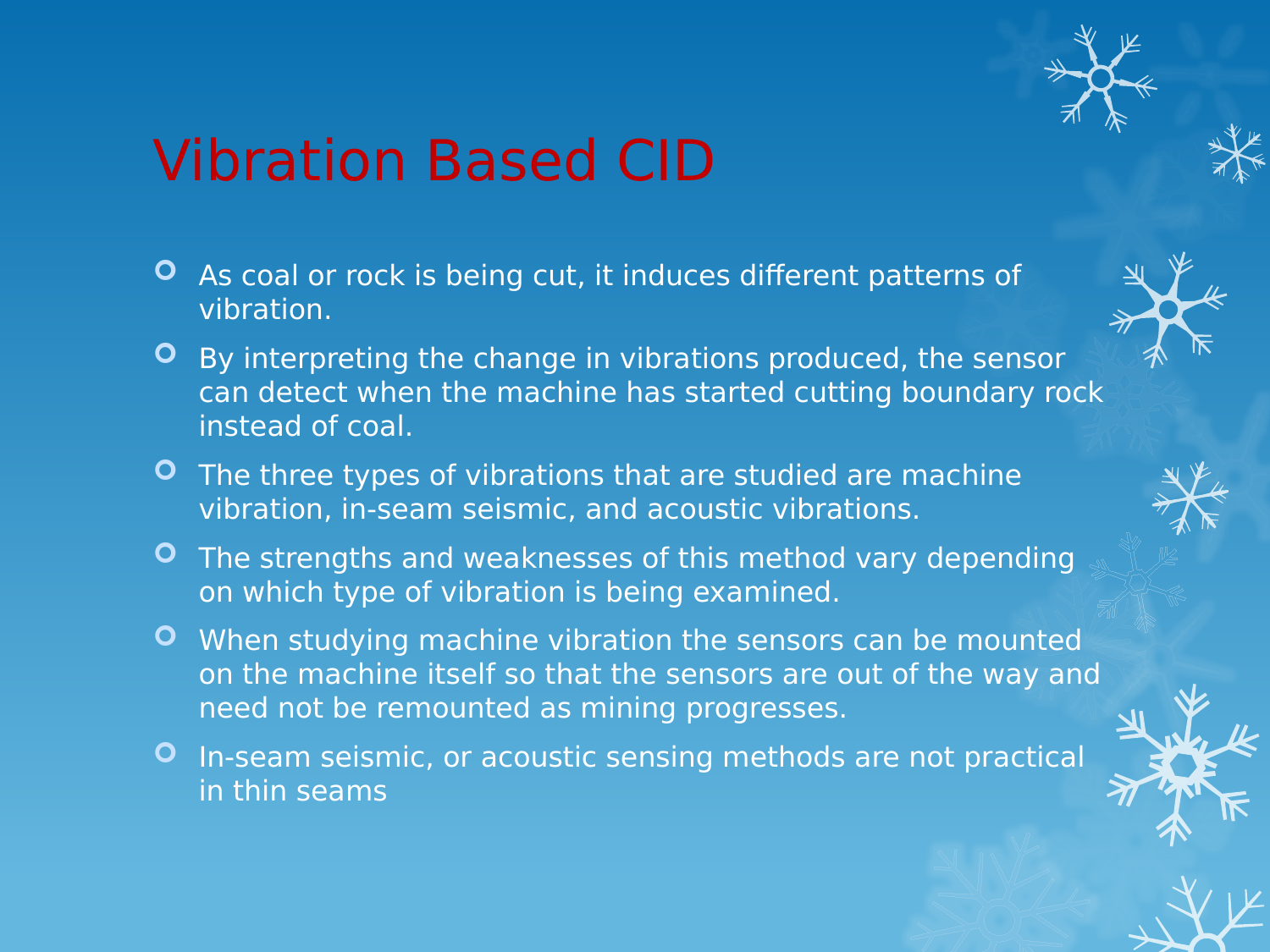

# Vibration Based CID
As coal or rock is being cut, it induces different patterns of vibration.
By interpreting the change in vibrations produced, the sensor can detect when the machine has started cutting boundary rock instead of coal.
The three types of vibrations that are studied are machine vibration, in-seam seismic, and acoustic vibrations.
The strengths and weaknesses of this method vary depending on which type of vibration is being examined.
When studying machine vibration the sensors can be mounted on the machine itself so that the sensors are out of the way and need not be remounted as mining progresses.
In-seam seismic, or acoustic sensing methods are not practical in thin seams